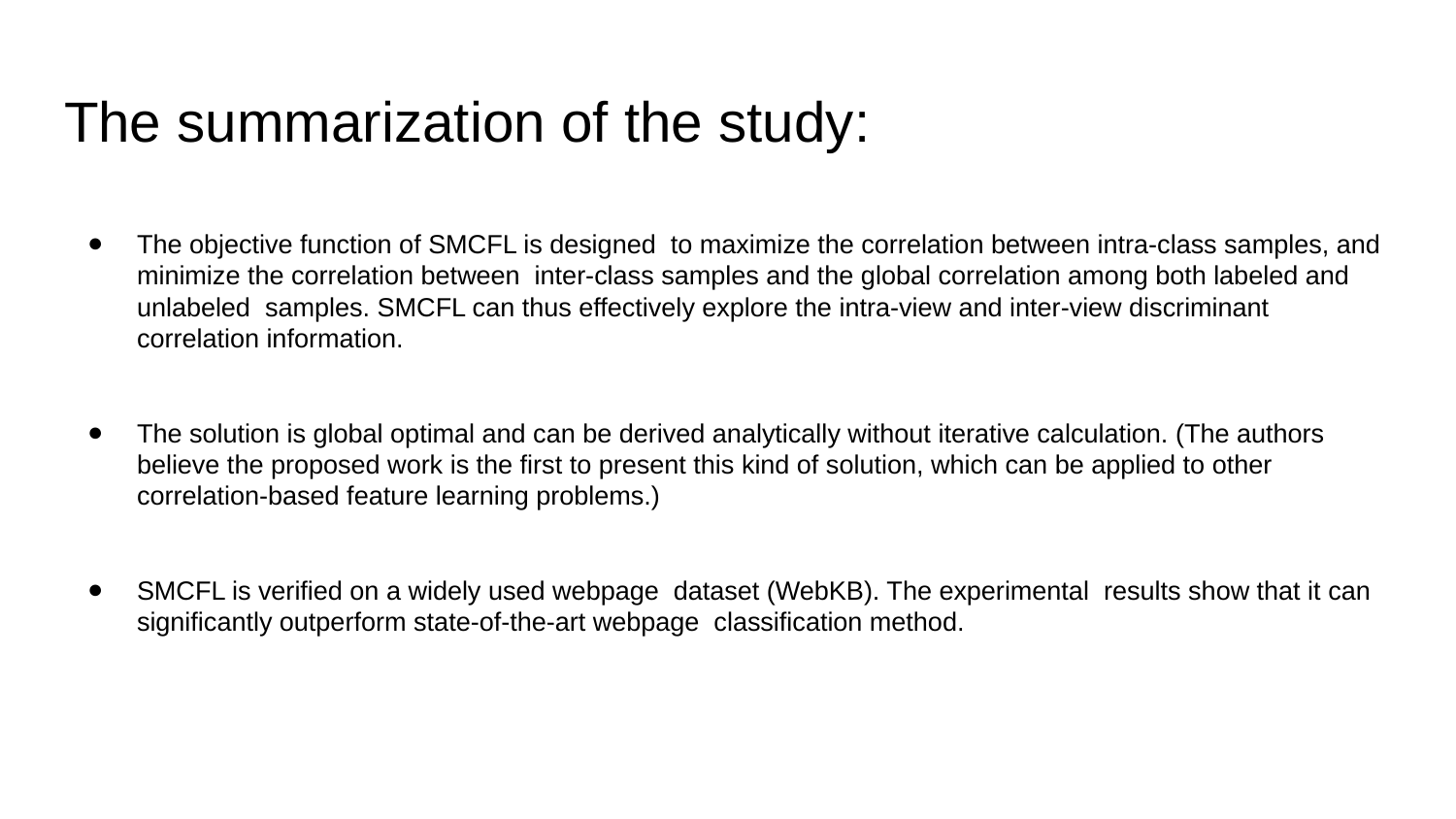

# The summarization of the study:

The objective function of SMCFL is designed  to maximize the correlation between intra-class samples, and minimize the correlation between  inter-class samples and the global correlation among both labeled and unlabeled  samples. SMCFL can thus effectively explore the intra-view and inter-view discriminant correlation information.

The solution is global optimal and can be derived analytically without iterative calculation. (The authors believe the proposed work is the first to present this kind of solution, which can be applied to other correlation-based feature learning problems.)

SMCFL is verified on a widely used webpage  dataset (WebKB). The experimental  results show that it can significantly outperform state-of-the-art webpage  classification method.